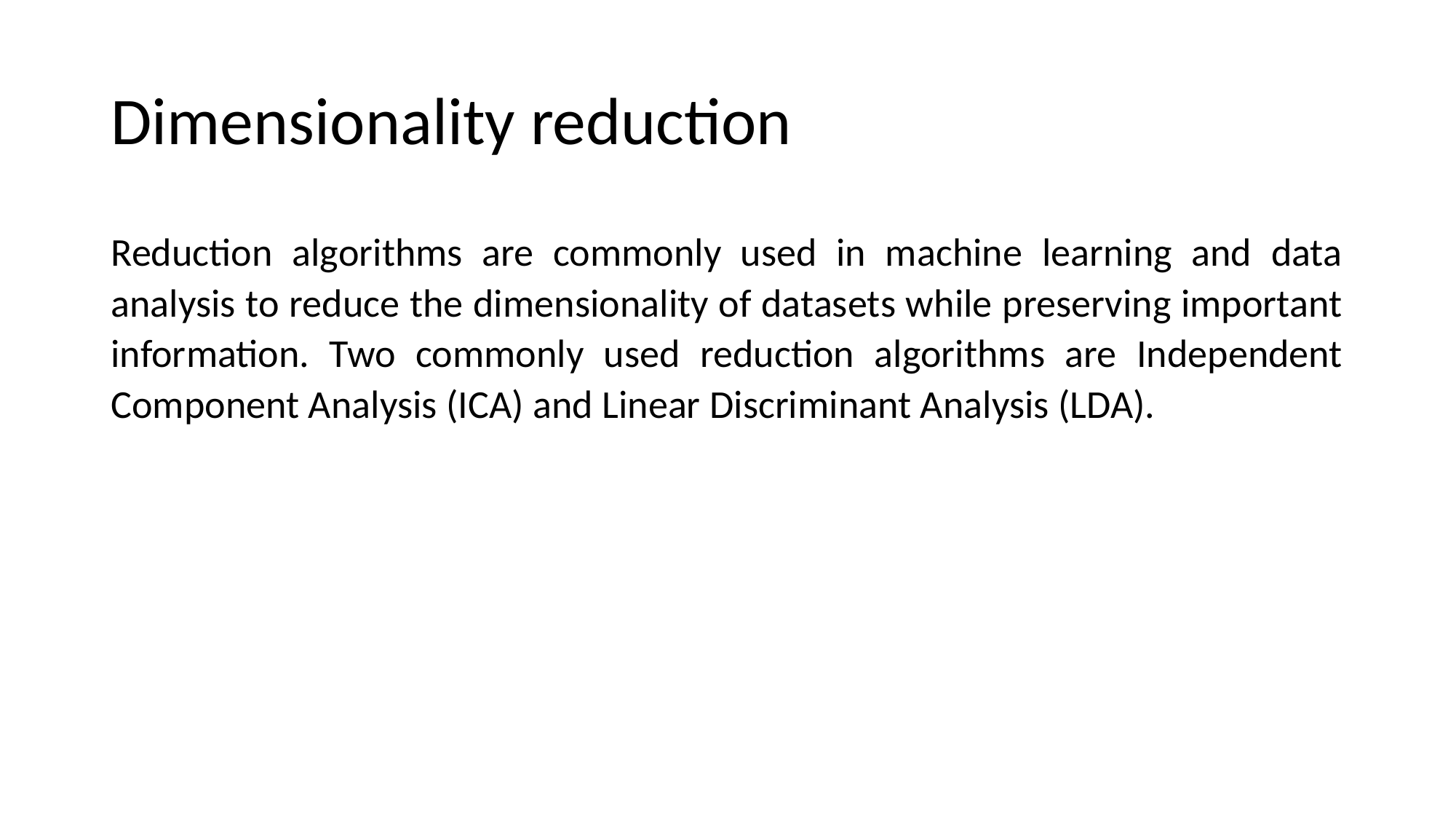

# Dimensionality reduction
Reduction algorithms are commonly used in machine learning and data analysis to reduce the dimensionality of datasets while preserving important information. Two commonly used reduction algorithms are Independent Component Analysis (ICA) and Linear Discriminant Analysis (LDA).